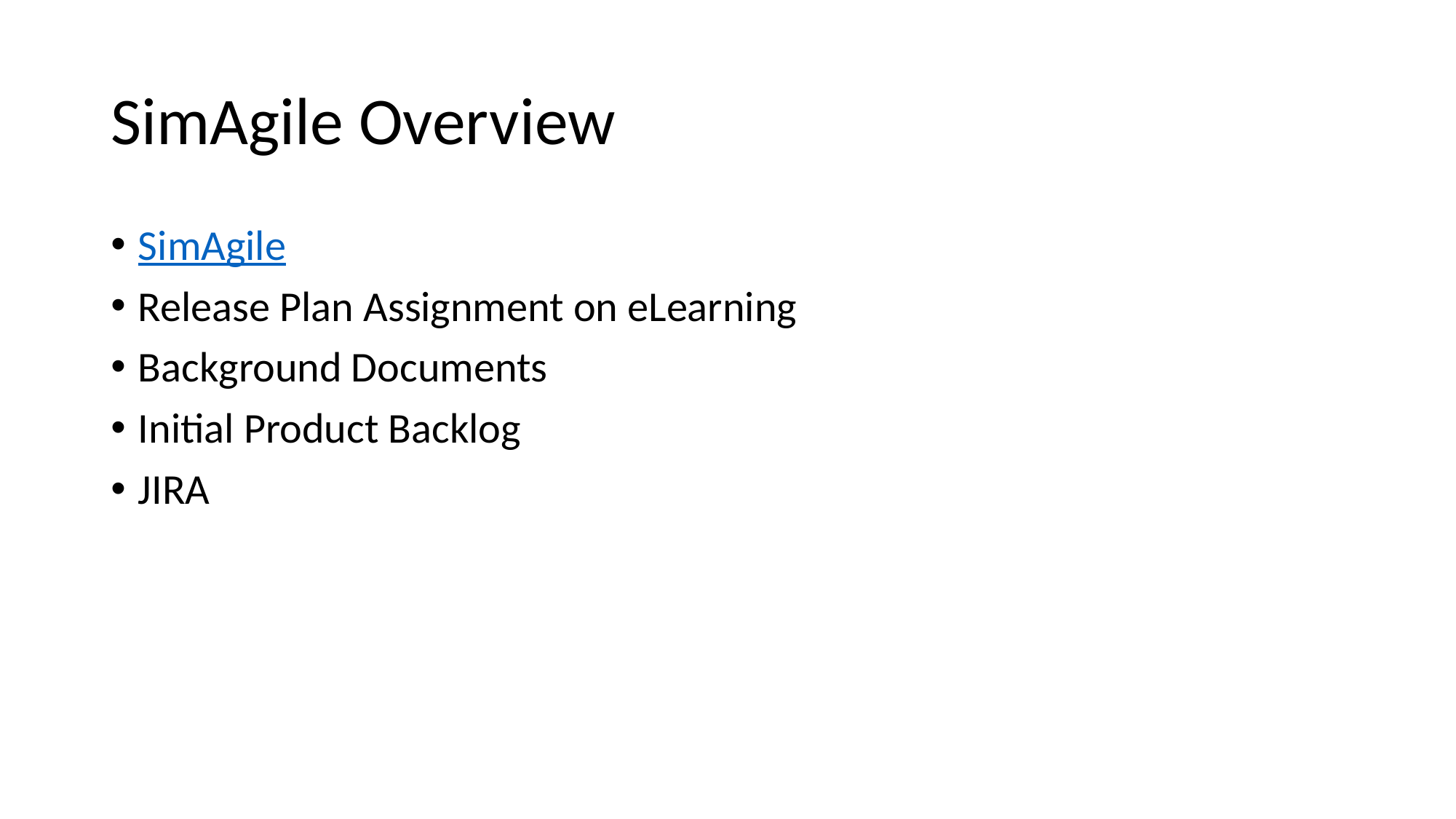

# SimAgile Overview
SimAgile
Release Plan Assignment on eLearning
Background Documents
Initial Product Backlog
JIRA